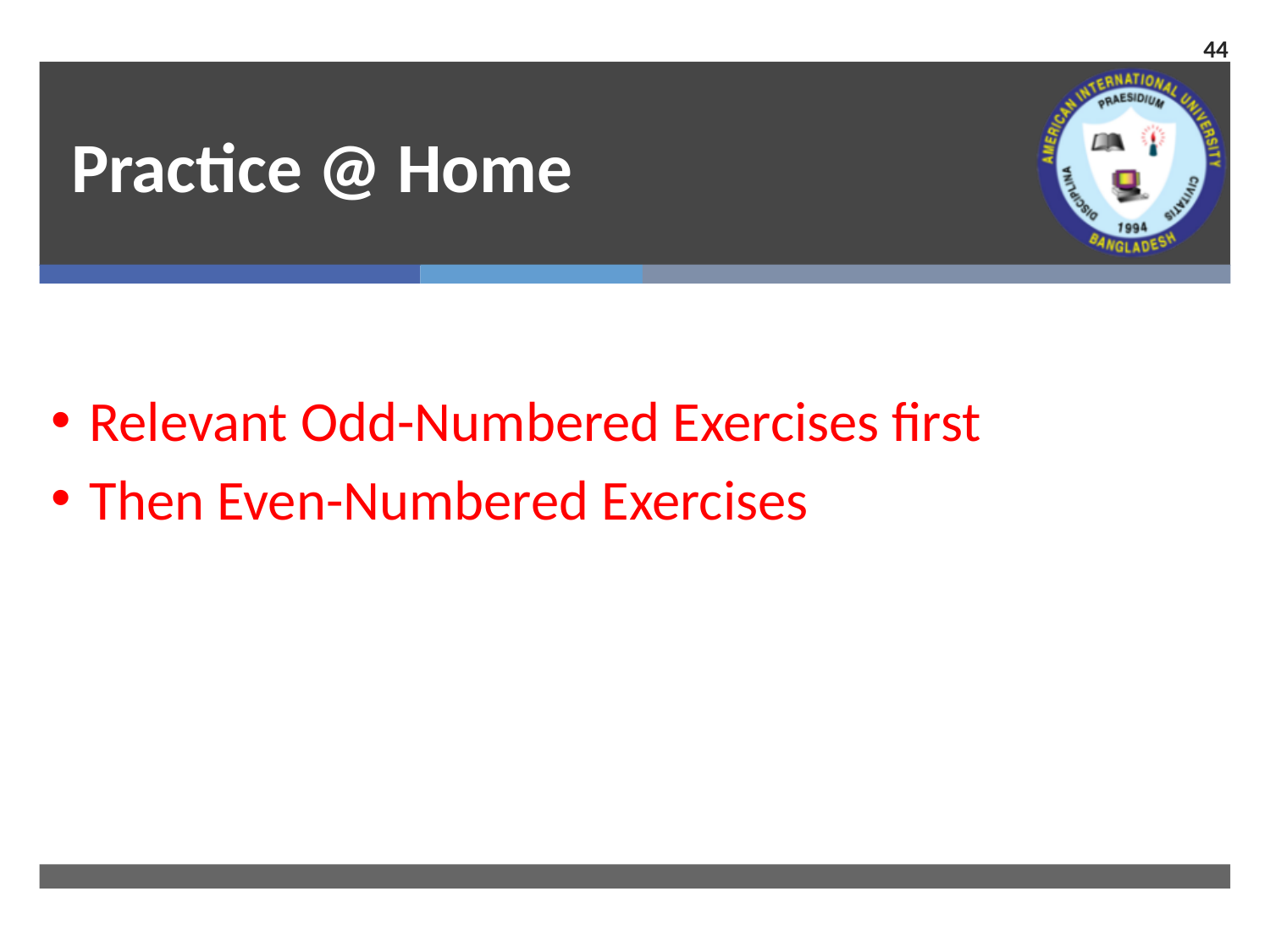

44
# Practice @ Home
Relevant Odd-Numbered Exercises first
Then Even-Numbered Exercises